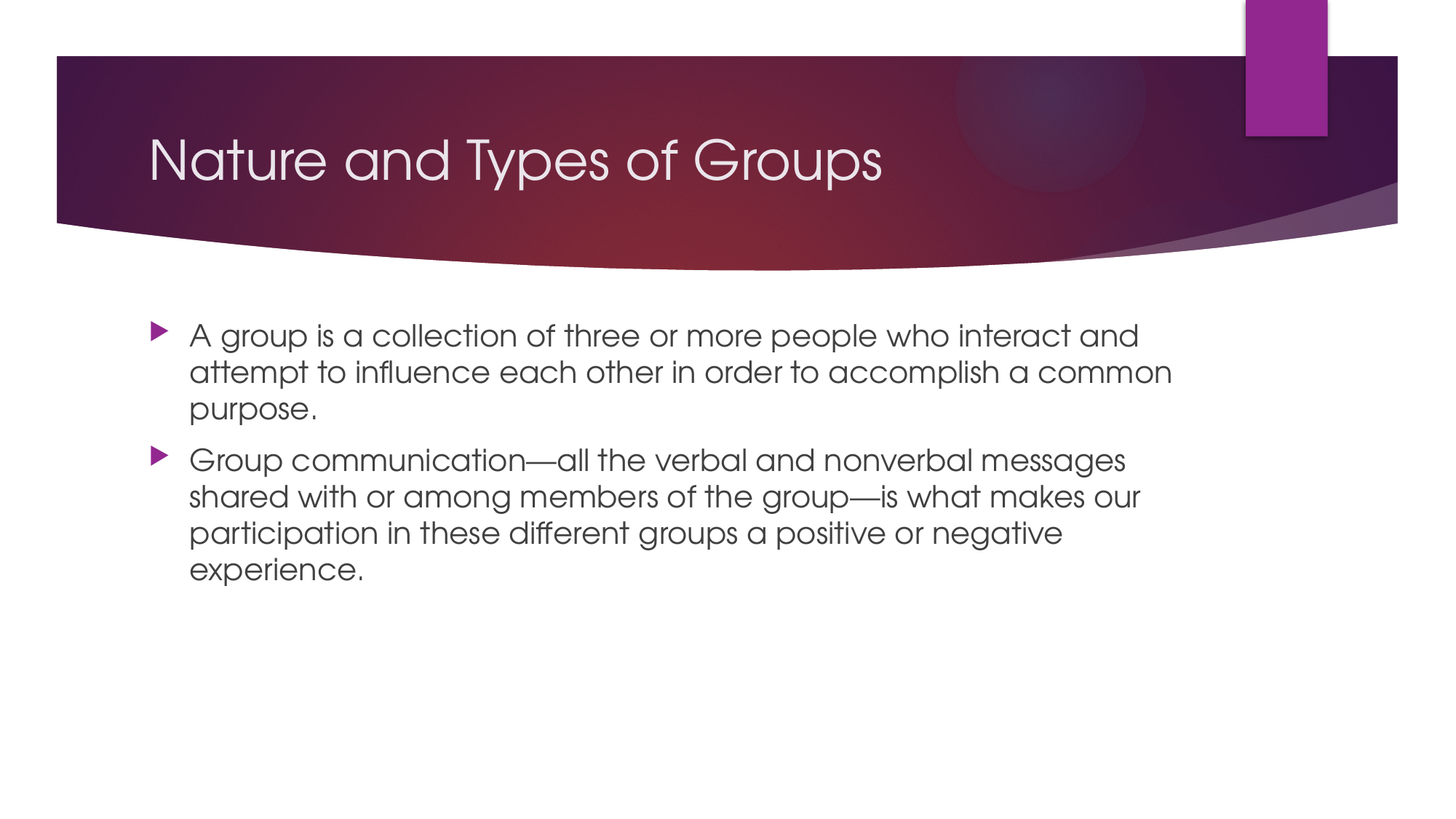

# Nature and Types of Groups
A group is a collection of three or more people who interact and attempt to influence each other in order to accomplish a common purpose.
Group communication—all the verbal and nonverbal messages shared with or among members of the group—is what makes our participation in these different groups a positive or negative experience.